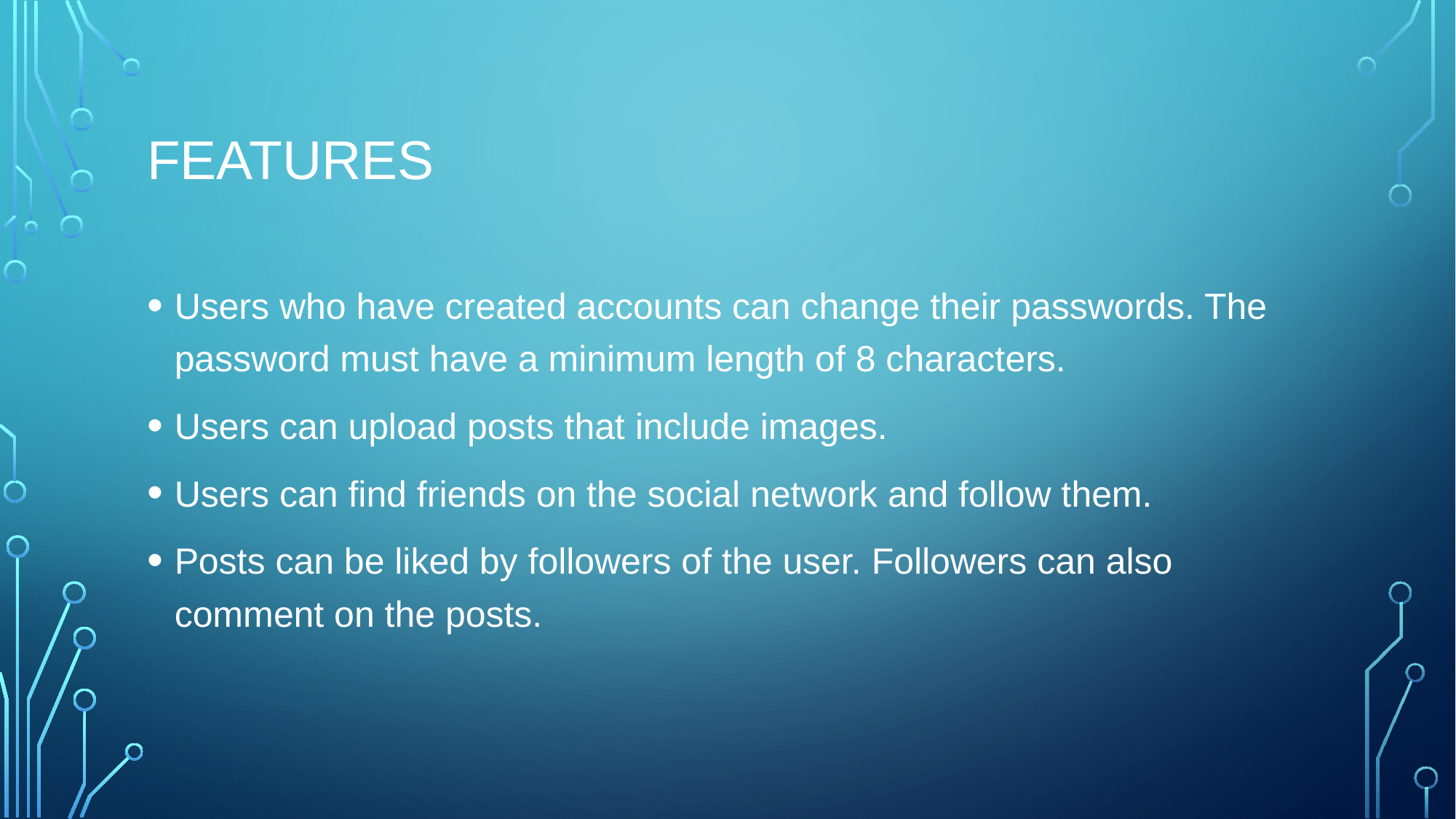

# Features
Users who have created accounts can change their passwords. The password must have a minimum length of 8 characters.
Users can upload posts that include images.
Users can find friends on the social network and follow them.
Posts can be liked by followers of the user. Followers can also comment on the posts.